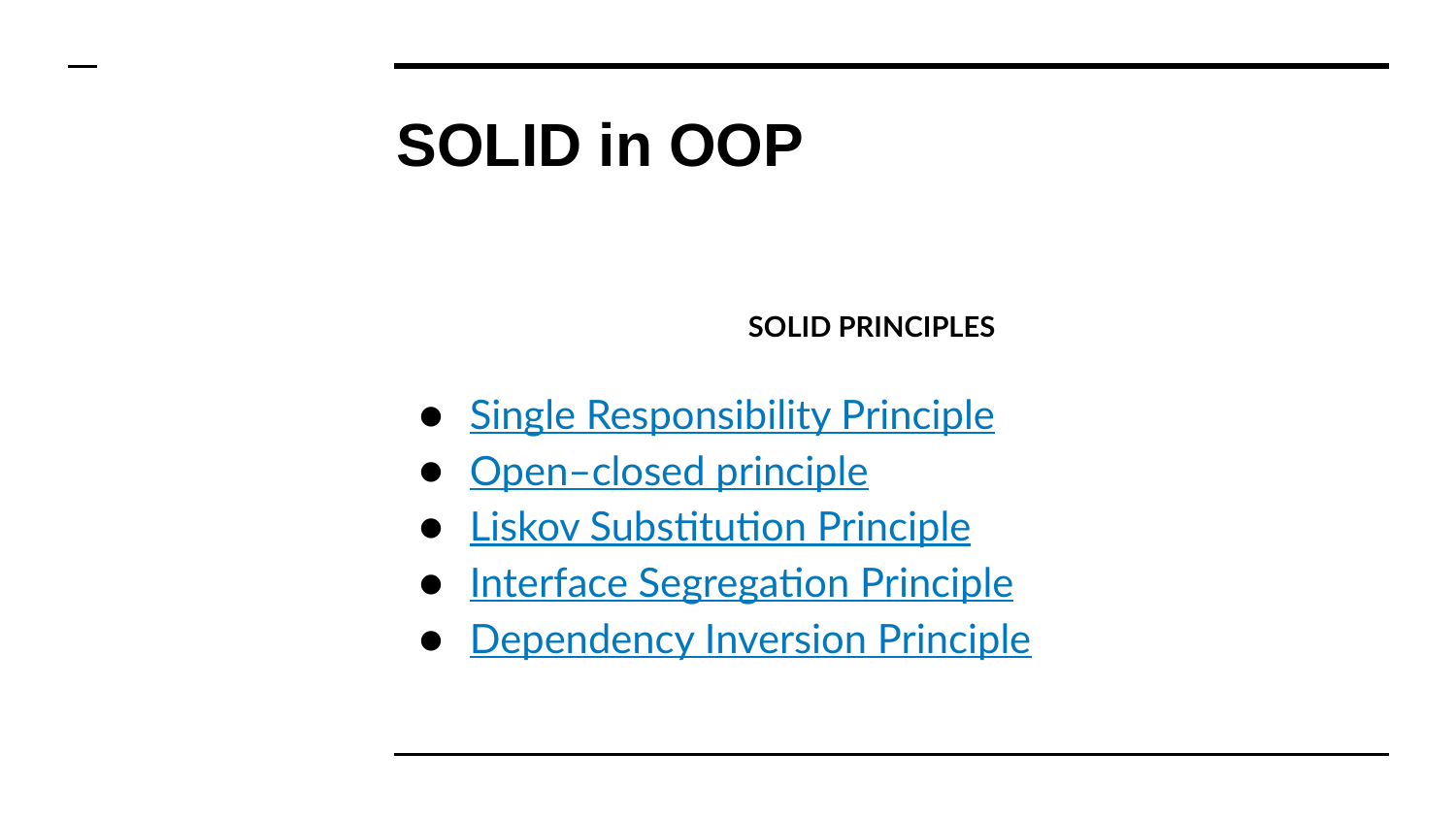

# SOLID in OOP

SOLID PRINCIPLES

Single Responsibility Principle
Open–closed principle
Liskov Substitution Principle
Interface Segregation Principle
Dependency Inversion Principle